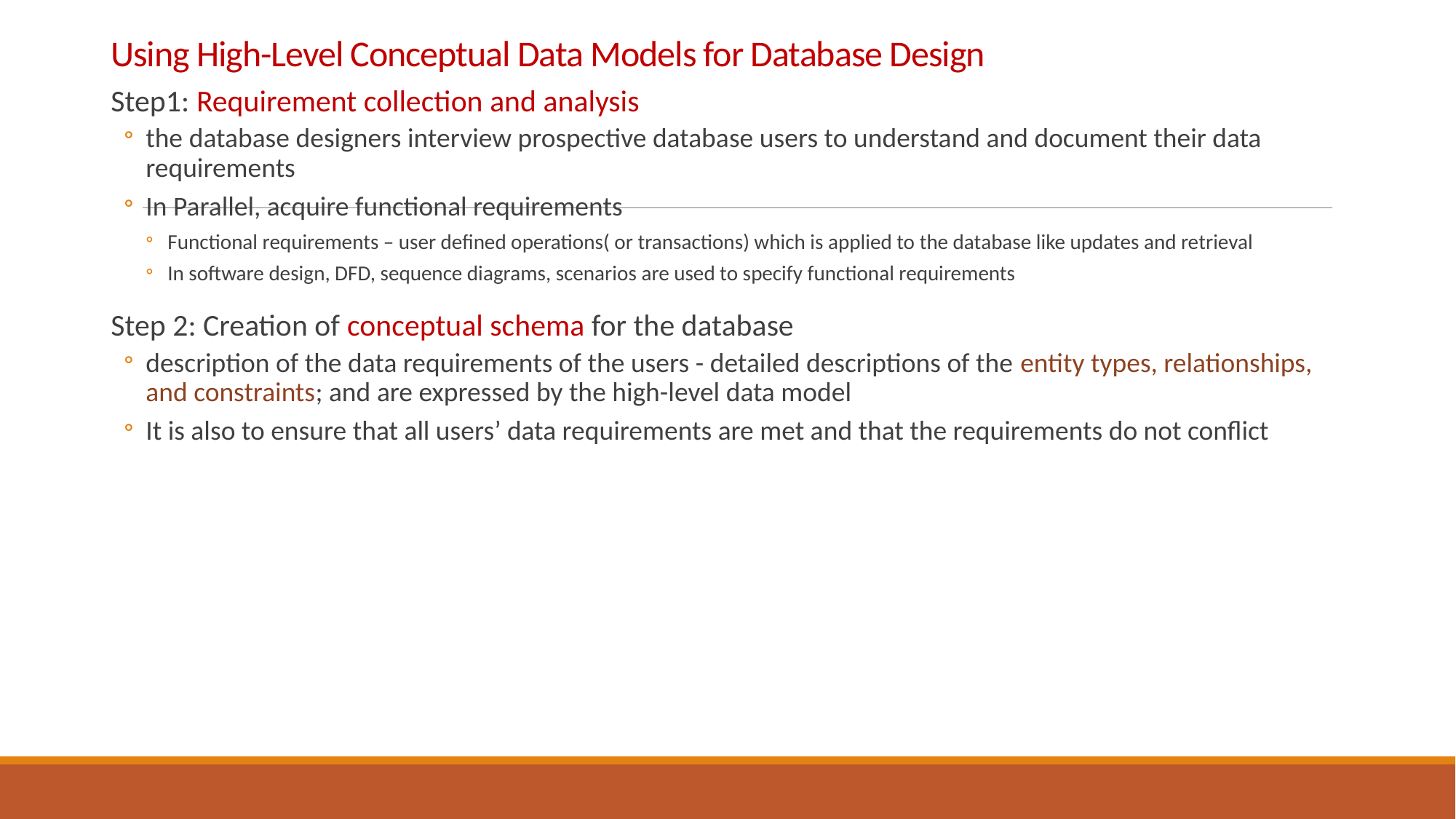

# Using High-Level Conceptual Data Models for Database Design
Step1: Requirement collection and analysis
the database designers interview prospective database users to understand and document their data requirements
In Parallel, acquire functional requirements
Functional requirements – user defined operations( or transactions) which is applied to the database like updates and retrieval
In software design, DFD, sequence diagrams, scenarios are used to specify functional requirements
Step 2: Creation of conceptual schema for the database
description of the data requirements of the users - detailed descriptions of the entity types, relationships, and constraints; and are expressed by the high-level data model
It is also to ensure that all users’ data requirements are met and that the requirements do not conflict